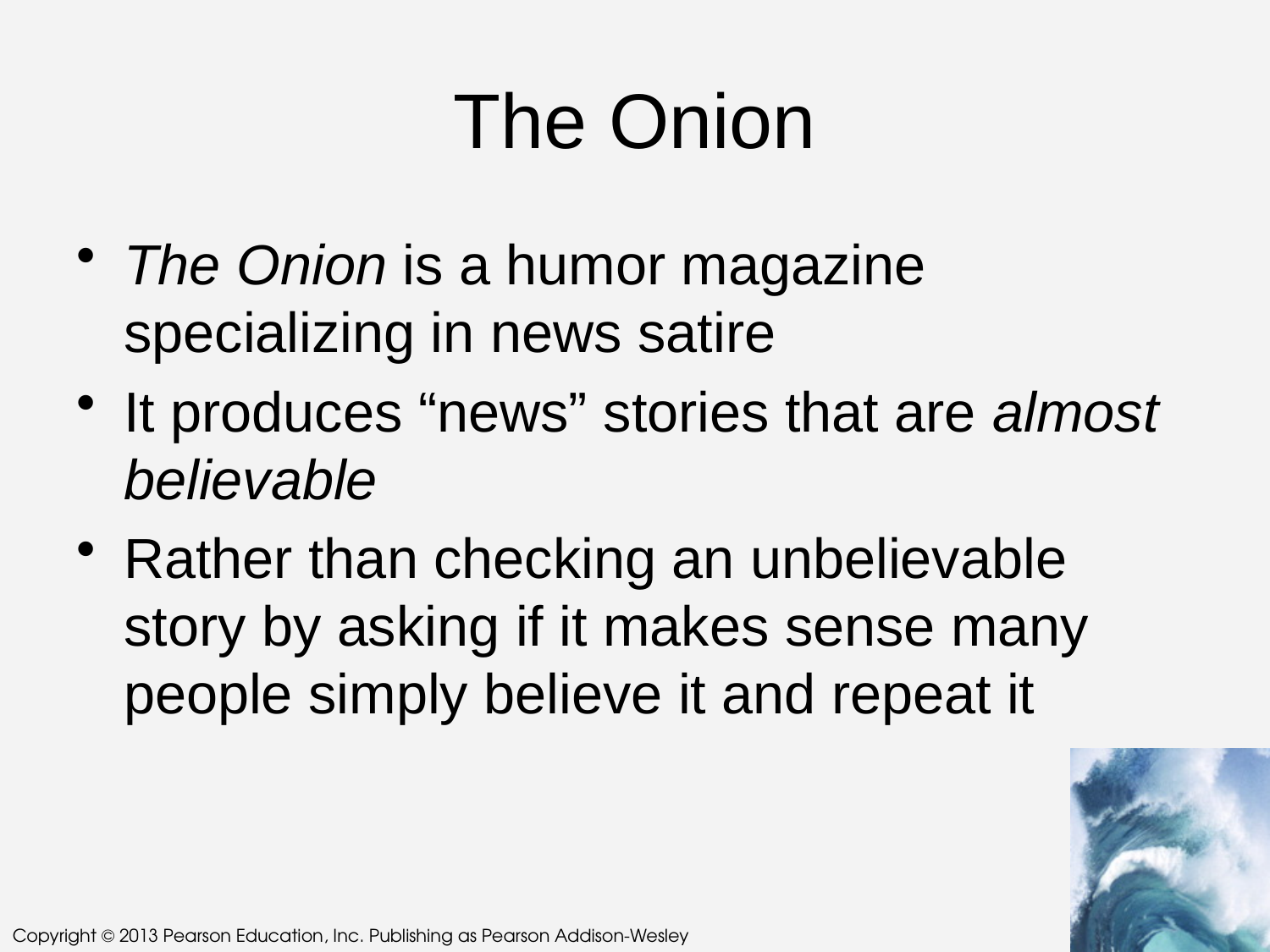

# The Onion
The Onion is a humor magazine specializing in news satire
It produces “news” stories that are almost believable
Rather than checking an unbelievable story by asking if it makes sense many people simply believe it and repeat it